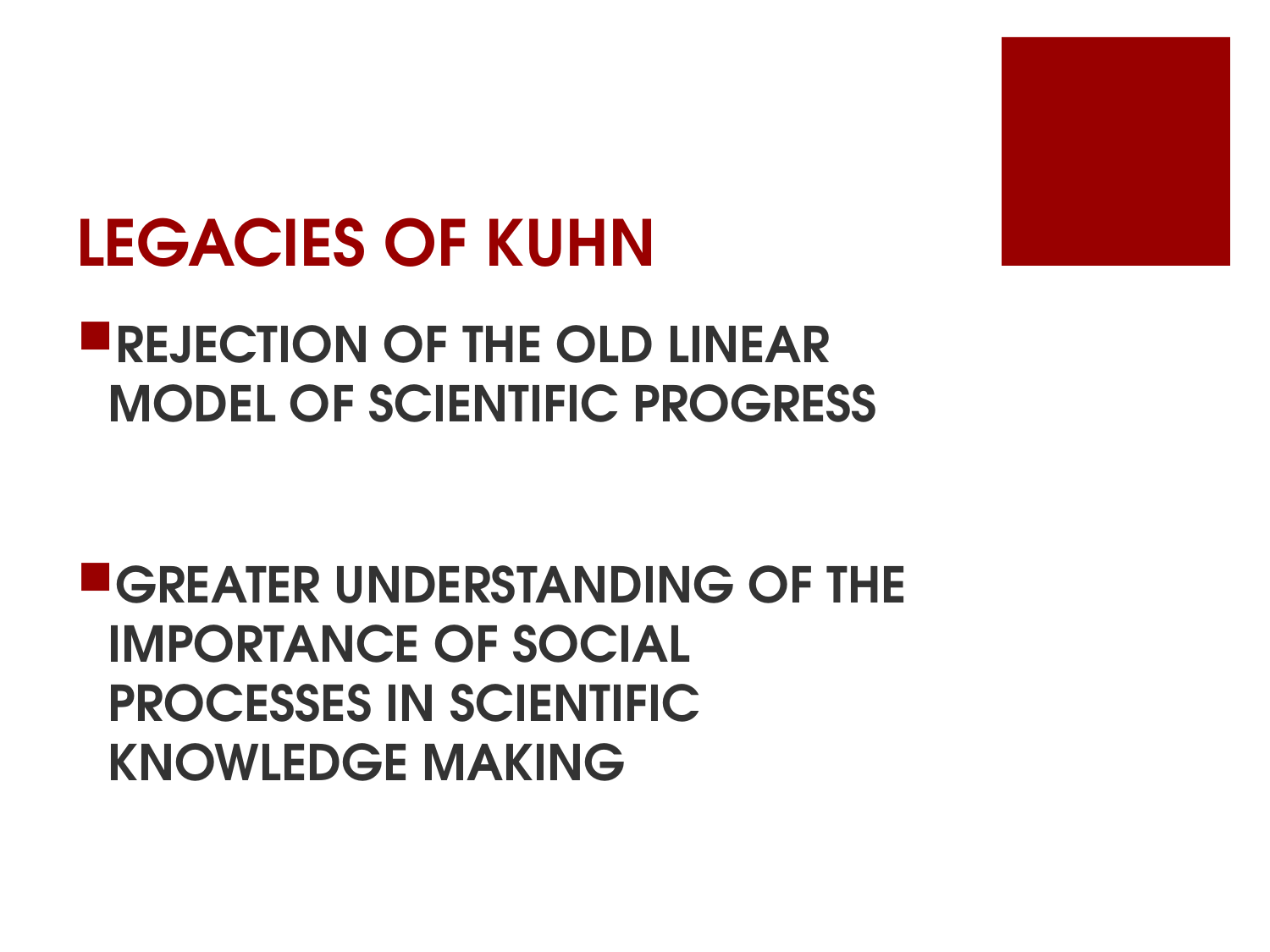

# LEGACIES OF KUHN
REJECTION OF THE OLD LINEAR MODEL OF SCIENTIFIC PROGRESS

GREATER UNDERSTANDING OF THE IMPORTANCE OF SOCIAL PROCESSES IN SCIENTIFIC KNOWLEDGE MAKING